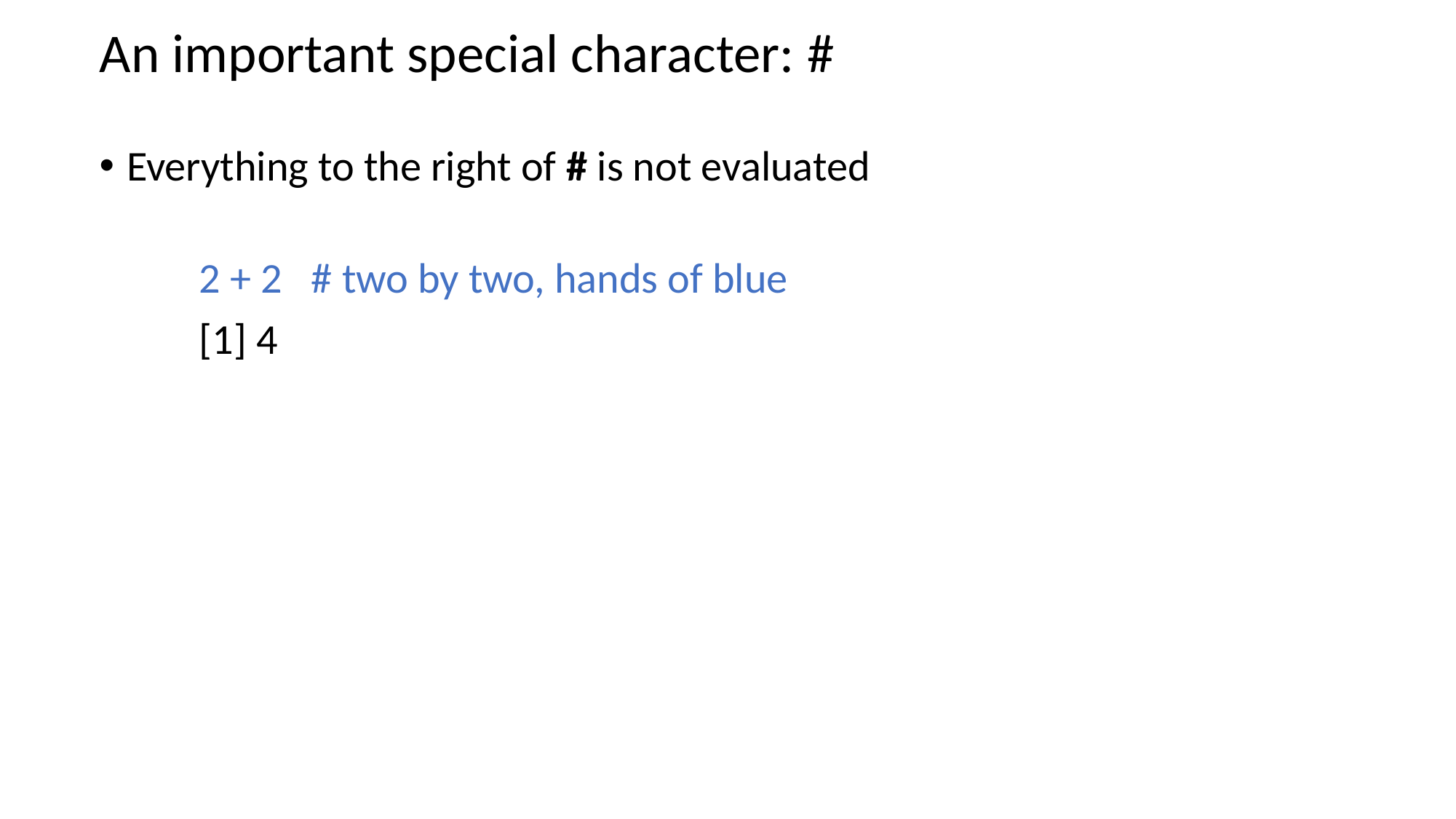

# An important special character: #
Everything to the right of # is not evaluated
2 + 2   # two by two, hands of blue
[1] 4